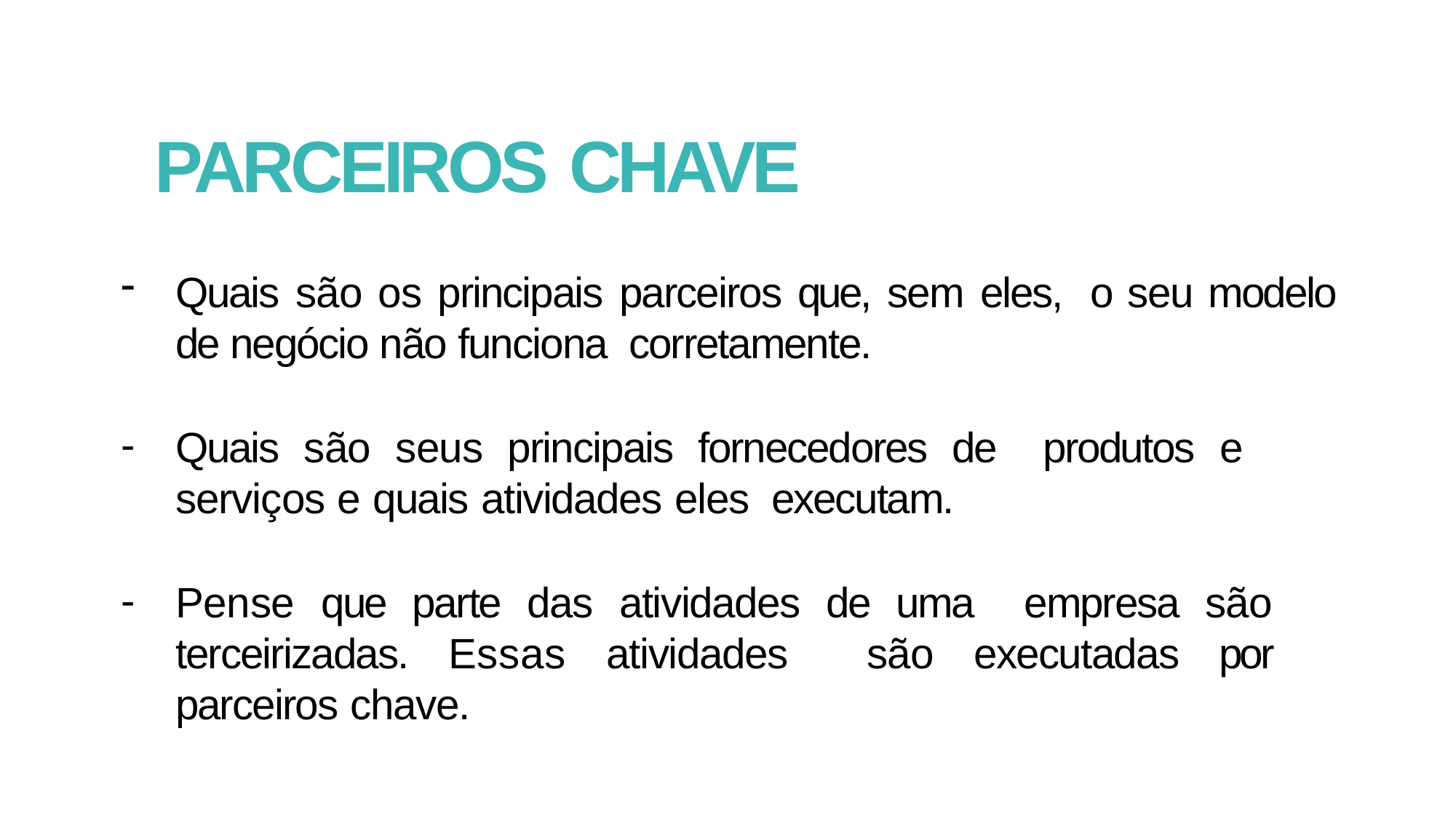

# PARCEIROS CHAVE
Quais são os principais parceiros que, sem eles,  o seu modelo de negócio não funciona  corretamente.

Quais são seus principais fornecedores de  produtos e serviços e quais atividades eles  executam.

Pense que parte das atividades de uma  empresa são terceirizadas. Essas atividades  são executadas por parceiros chave.